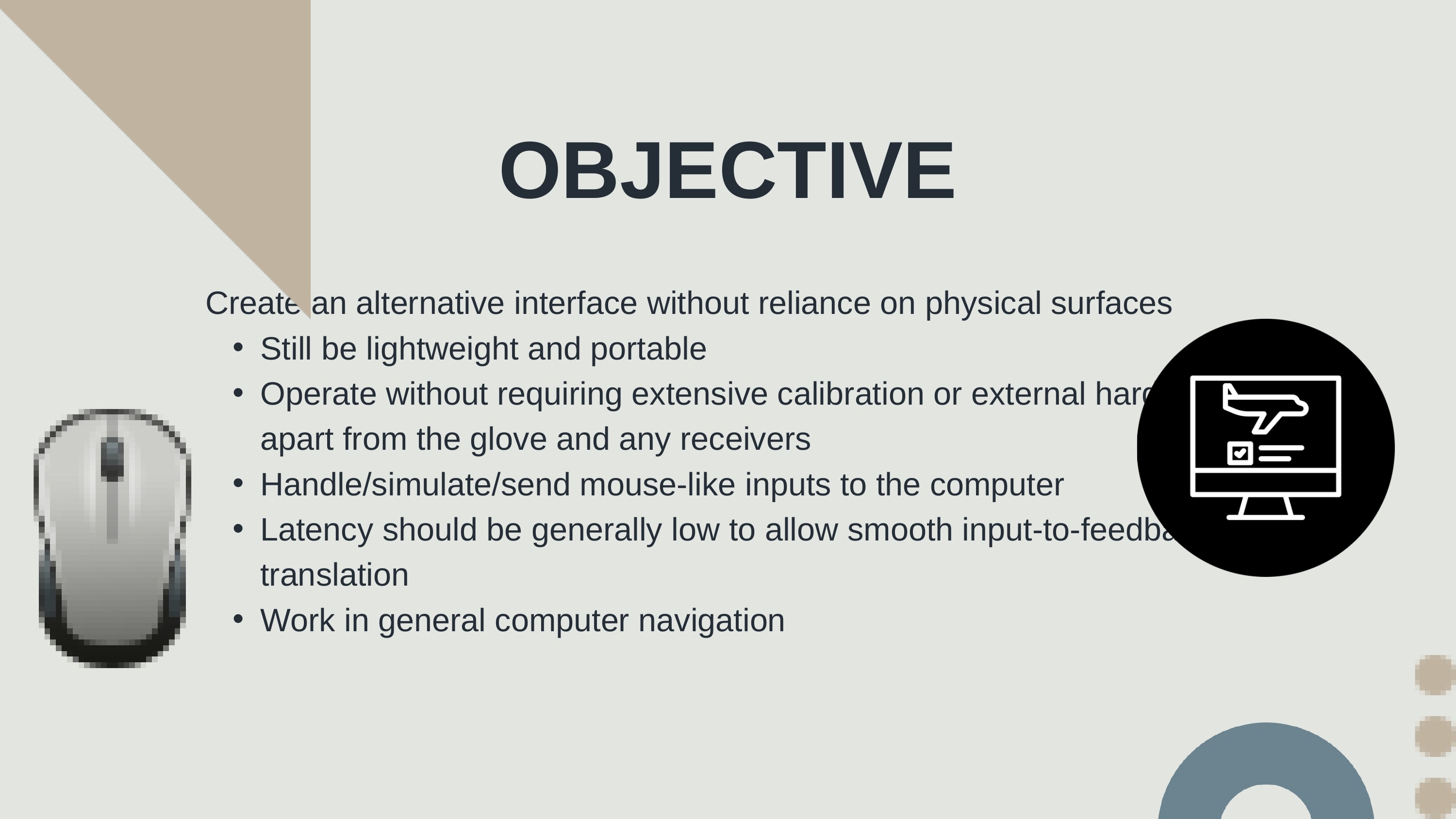

OBJECTIVE
Create an alternative interface without reliance on physical surfaces
Still be lightweight and portable
Operate without requiring extensive calibration or external hardware apart from the glove and any receivers
Handle/simulate/send mouse-like inputs to the computer
Latency should be generally low to allow smooth input-to-feedback translation
Work in general computer navigation